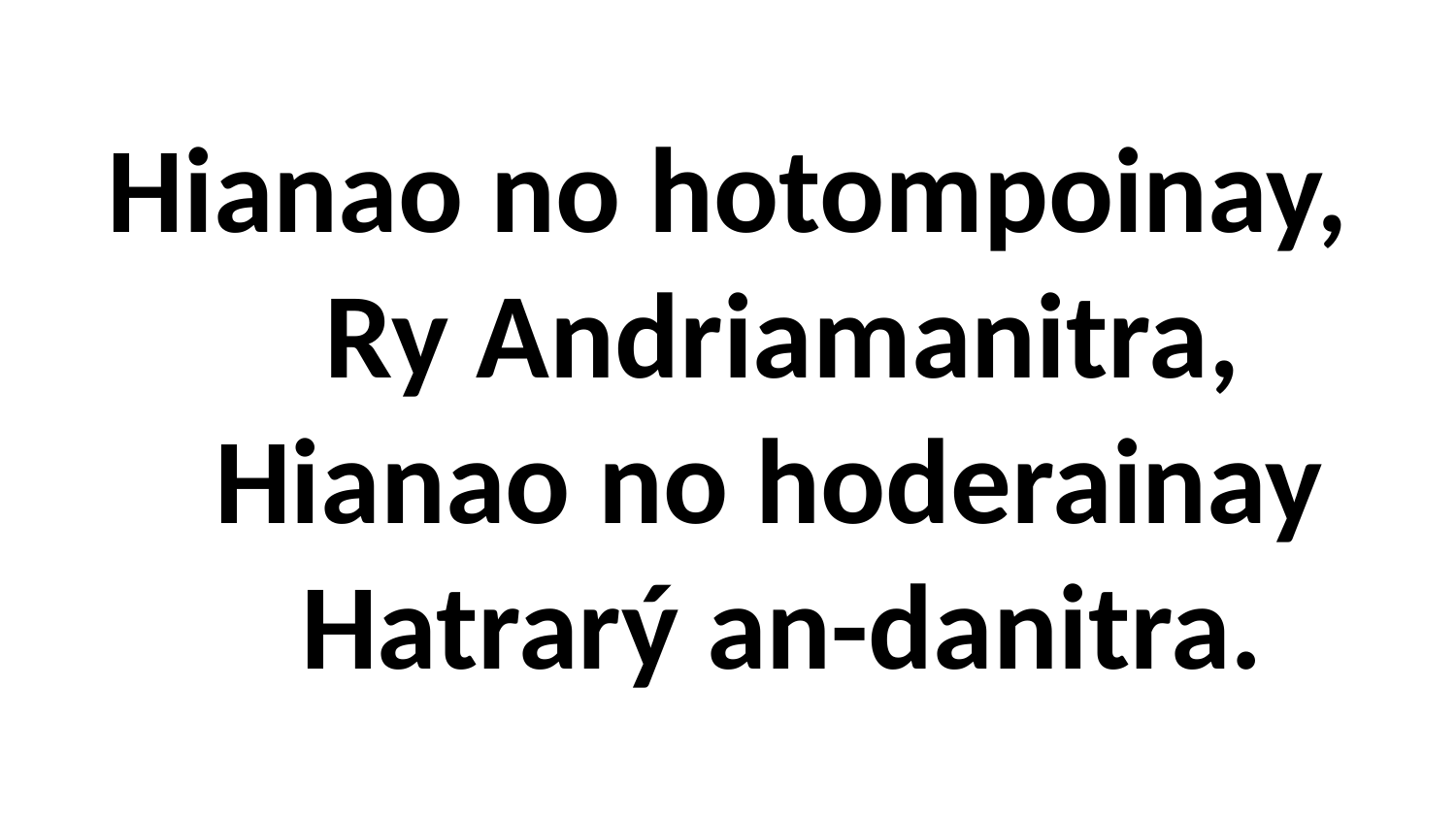

# Hianao no hotompoinay, Ry Andriamanitra, Hianao no hoderainay Hatrarý an-danitra.